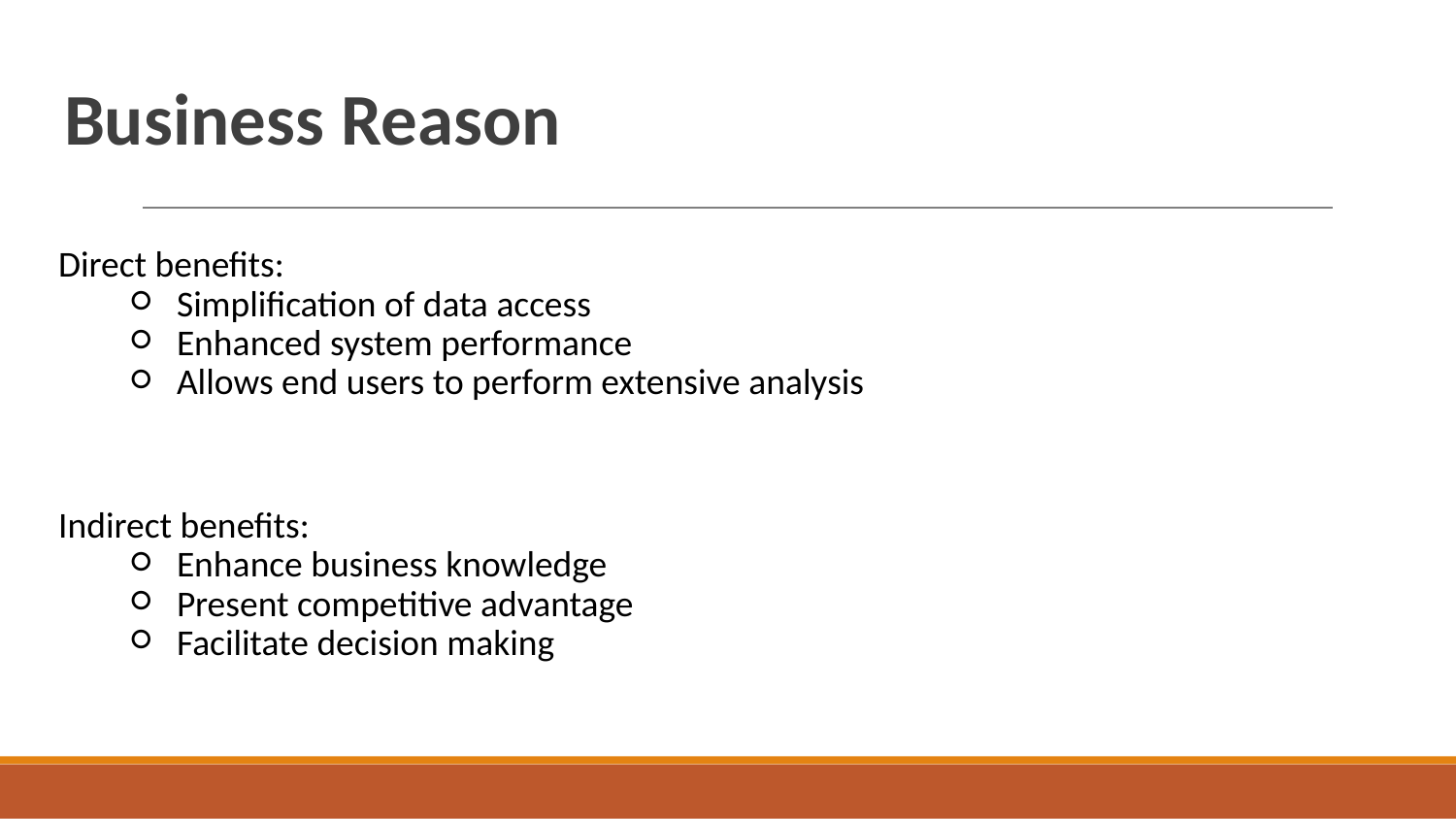

# Business Reason

Direct benefits:
Simplification of data access
Enhanced system performance
Allows end users to perform extensive analysis

Indirect benefits:
Enhance business knowledge
Present competitive advantage
Facilitate decision making